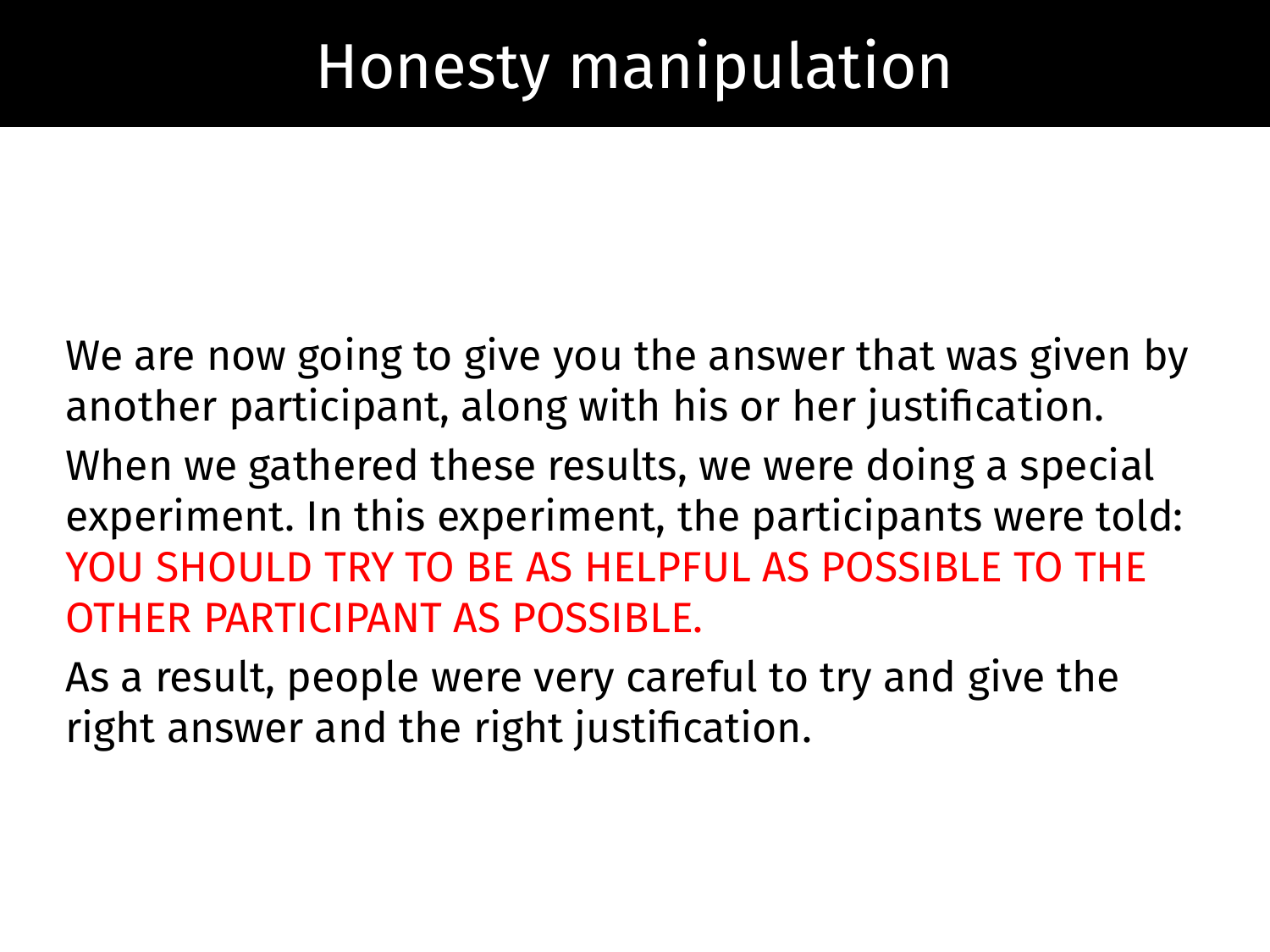

Honesty manipulation
We are now going to give you the answer that was given by another participant, along with his or her justification.
When we gathered these results, we were doing a special experiment. In this experiment, the participants were told: YOU SHOULD TRY TO BE AS HELPFUL AS POSSIBLE TO THE OTHER PARTICIPANT AS POSSIBLE.
As a result, people were very careful to try and give the right answer and the right justification.